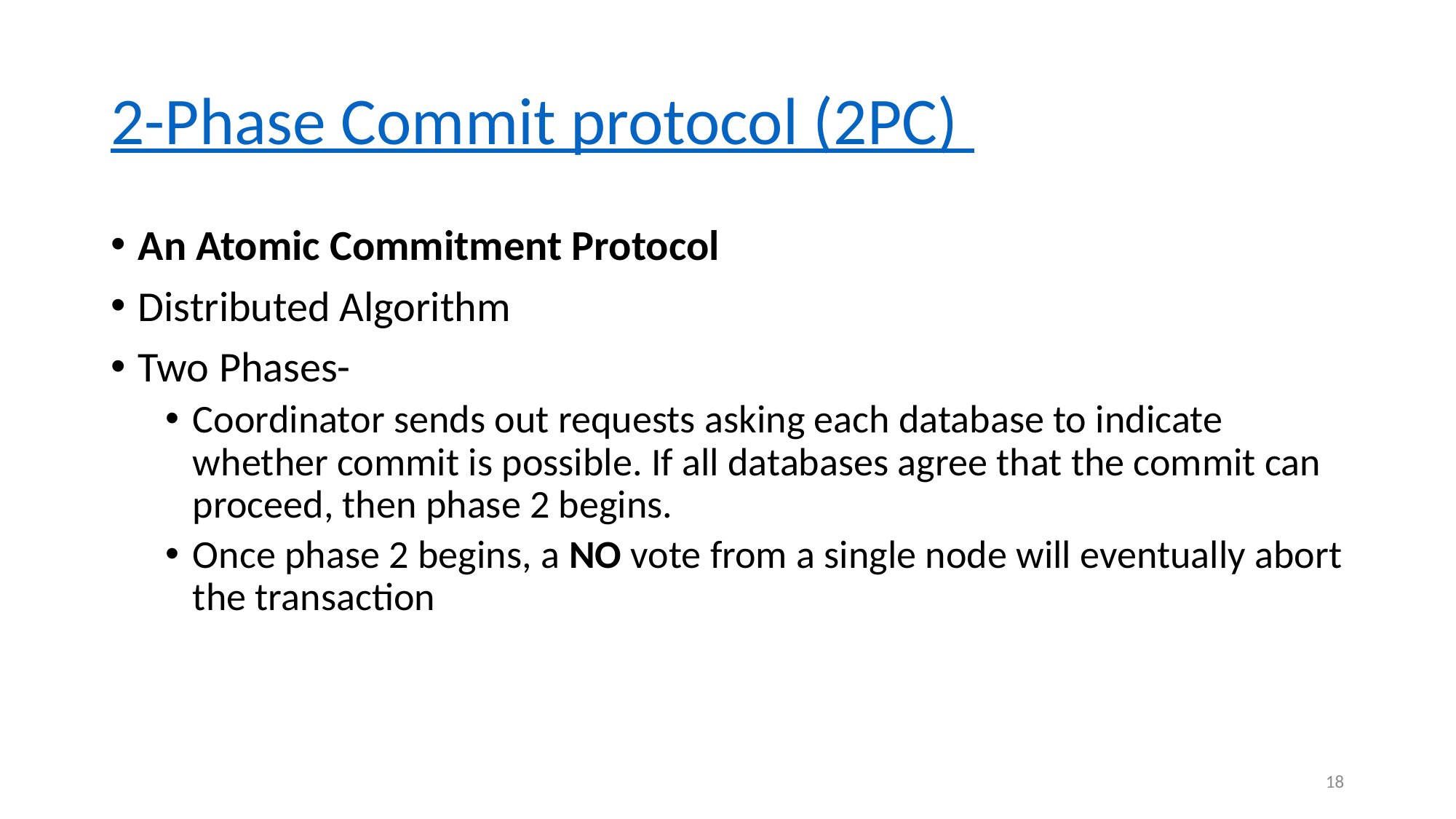

# 2-Phase Commit protocol (2PC)
An Atomic Commitment Protocol
Distributed Algorithm
Two Phases-
Coordinator sends out requests asking each database to indicate whether commit is possible. If all databases agree that the commit can proceed, then phase 2 begins.
Once phase 2 begins, a NO vote from a single node will eventually abort the transaction

18